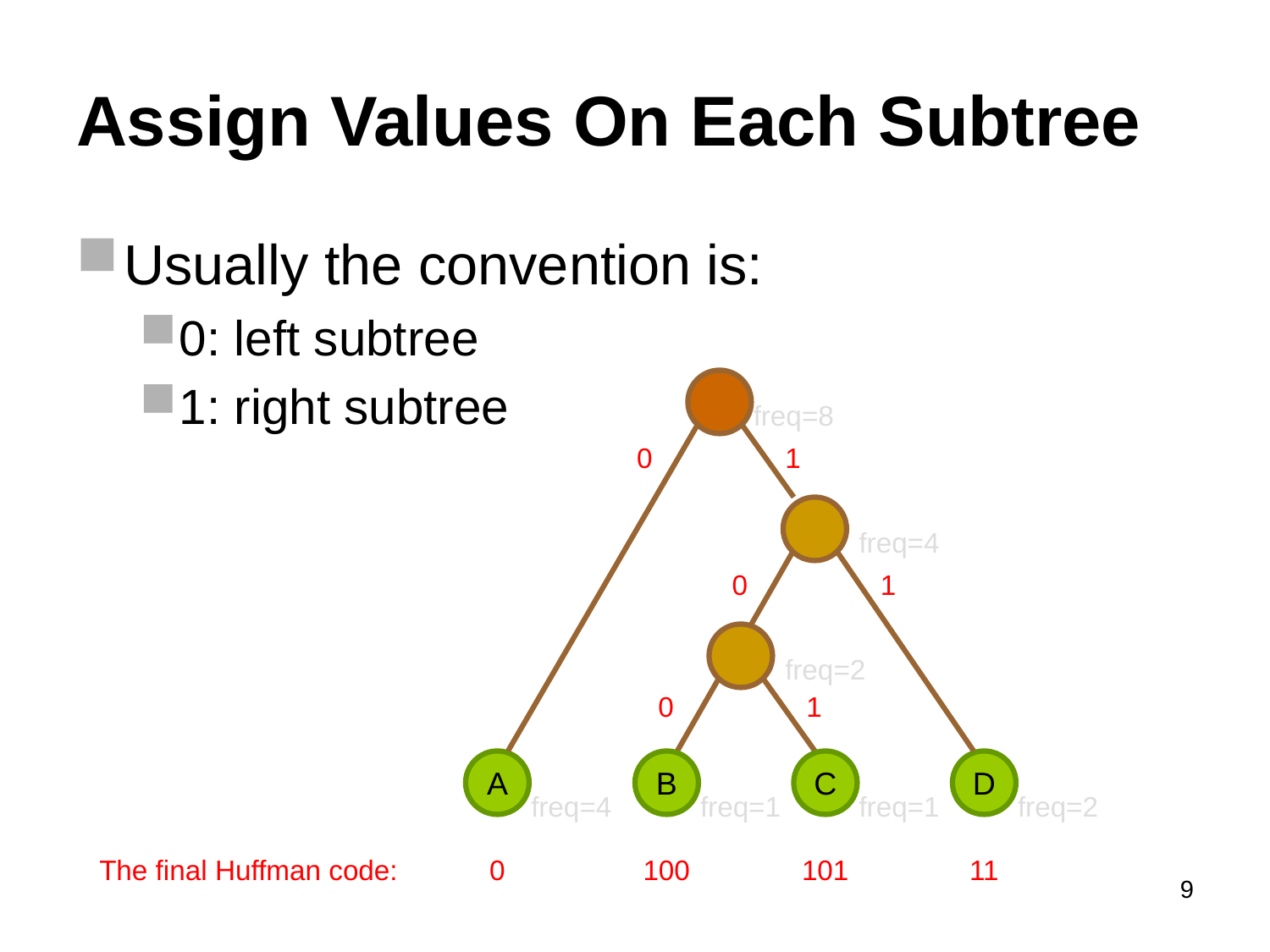

# Assign Values On Each Subtree
Usually the convention is:
0: left subtree
1: right subtree

freq=8

0

1

freq=4

0
1

freq=2

0
1

A
B
C
D
freq=4
freq=1
freq=1
freq=2
The final Huffman code:
0
100
101
11
9